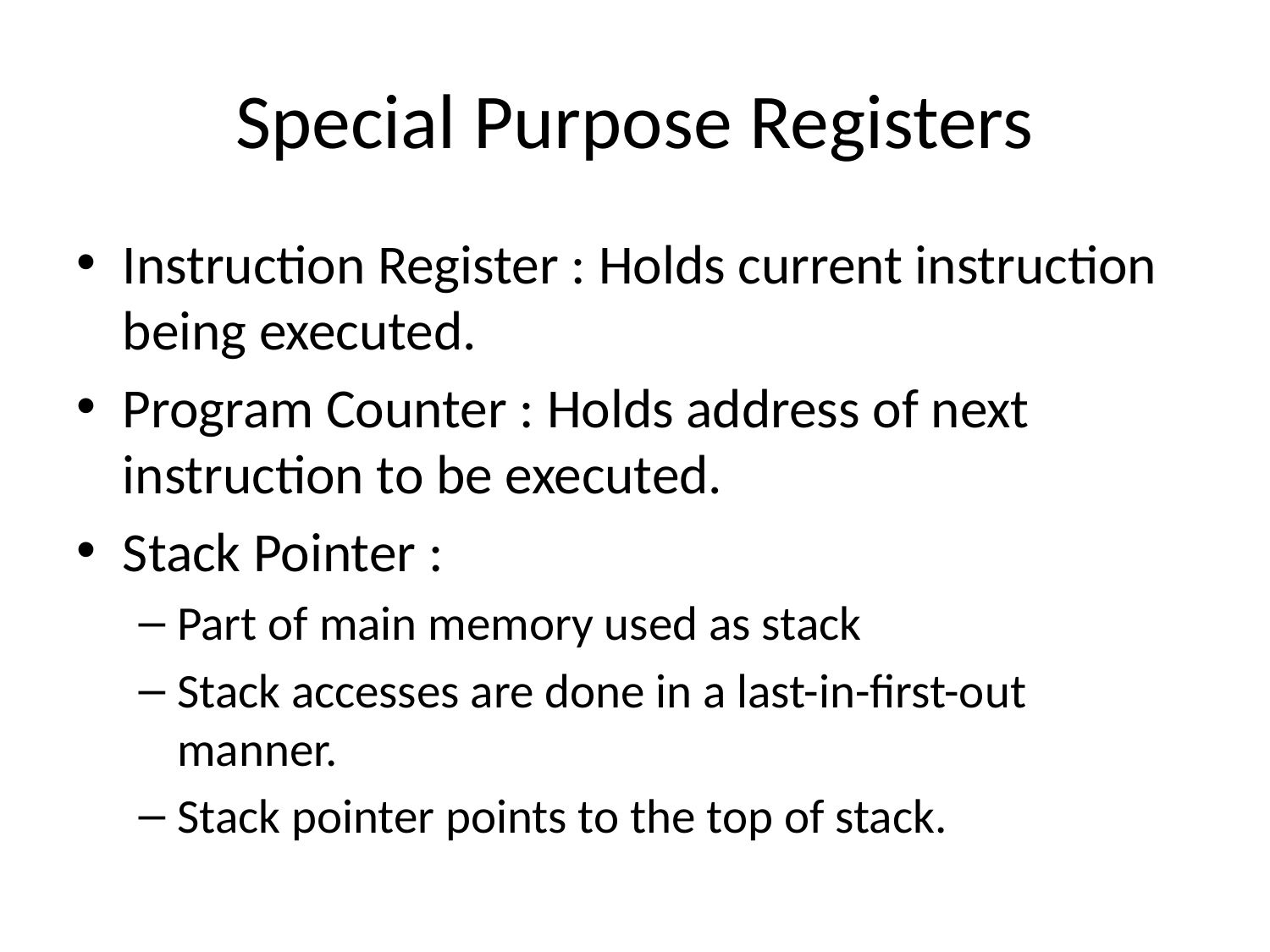

# Special Purpose Registers
Instruction Register : Holds current instruction being executed.
Program Counter : Holds address of next instruction to be executed.
Stack Pointer :
Part of main memory used as stack
Stack accesses are done in a last-in-first-out manner.
Stack pointer points to the top of stack.